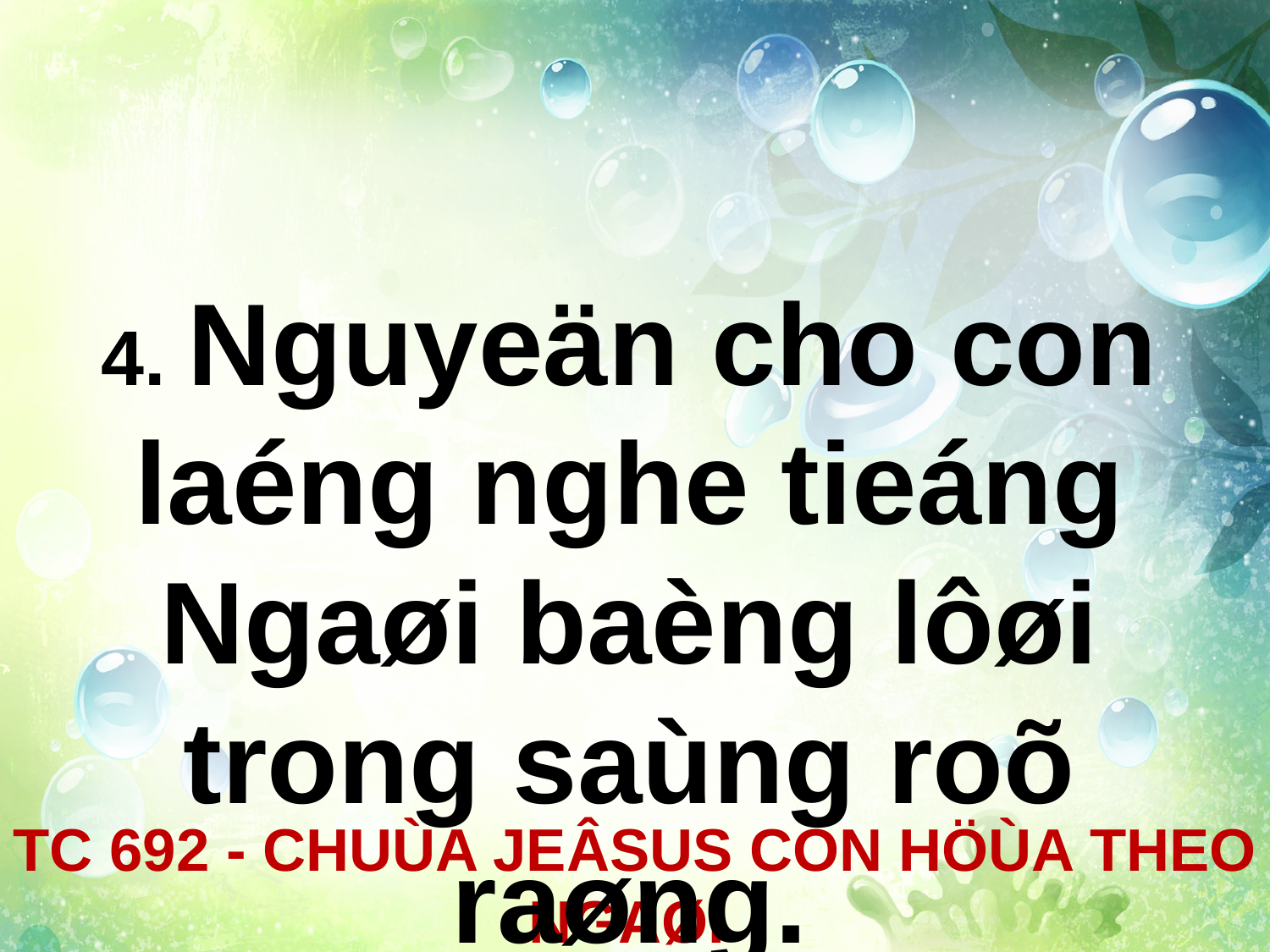

4. Nguyeän cho con laéng nghe tieáng Ngaøi baèng lôøi trong saùng roõ raøng.
TC 692 - CHUÙA JEÂSUS CON HÖÙA THEO NGAØI